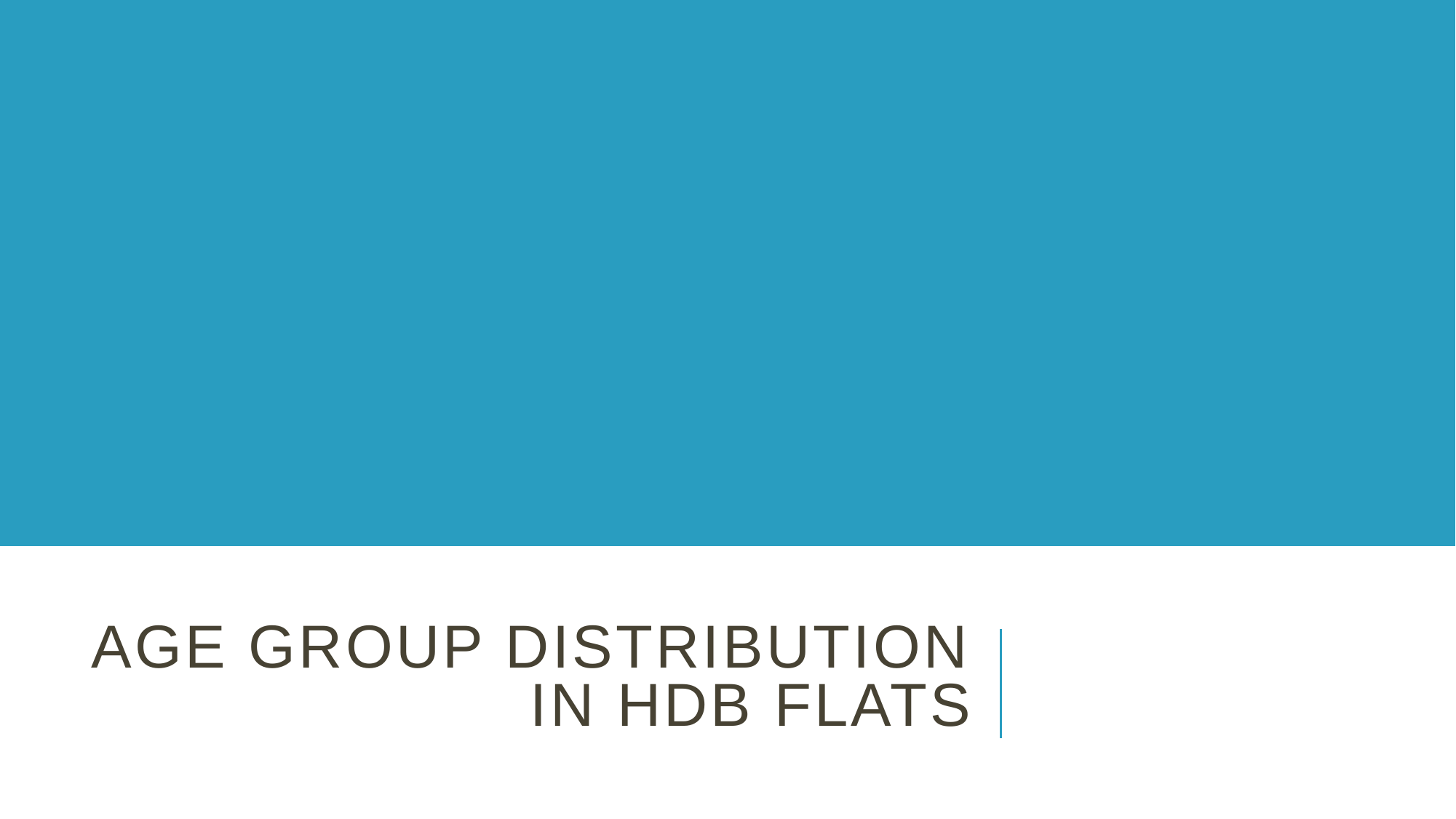

# Age group distribution in hdb flats